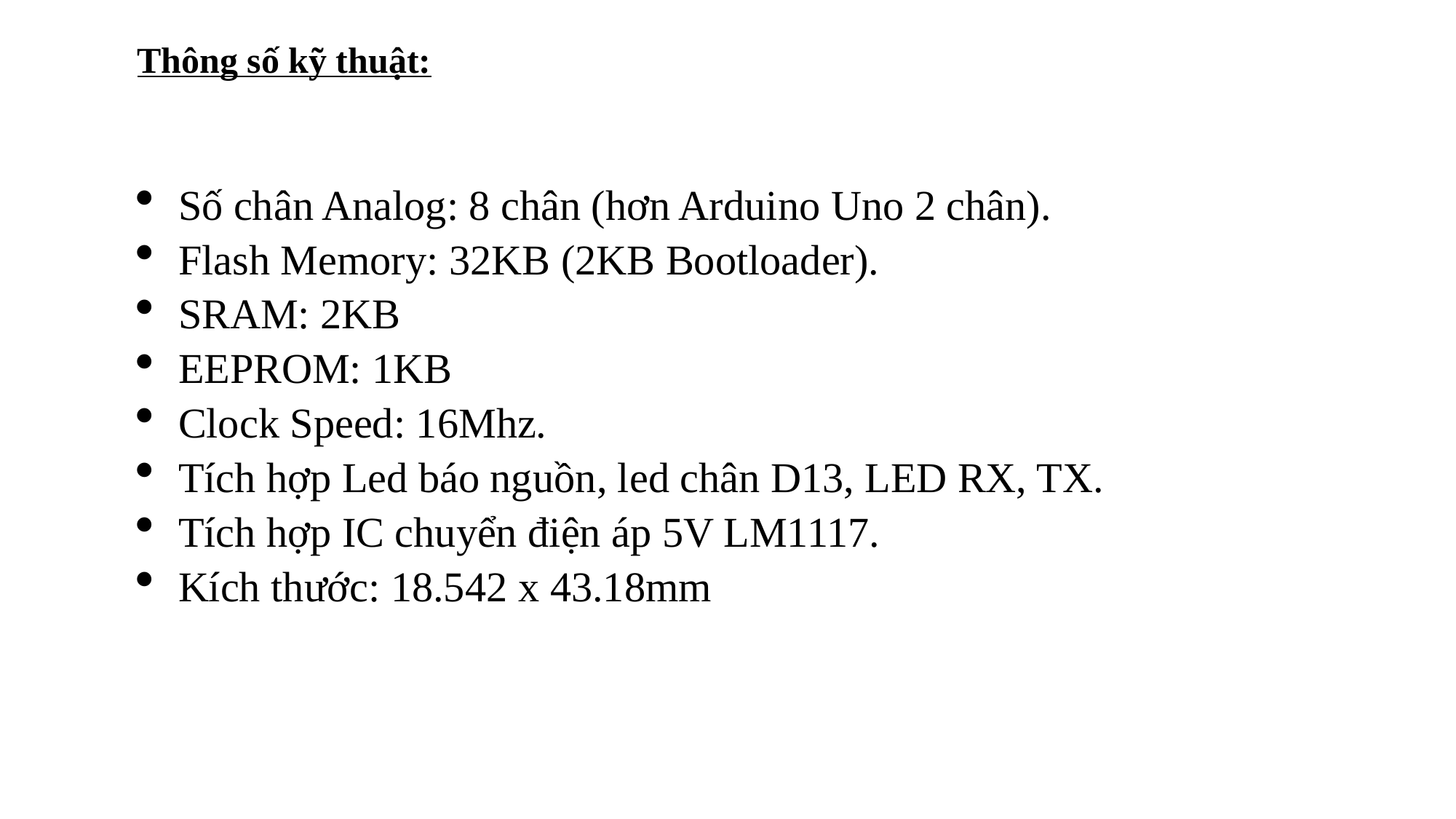

Thông số kỹ thuật:

Số chân Analog: 8 chân (hơn Arduino Uno 2 chân).
Flash Memory: 32KB (2KB Bootloader).
SRAM: 2KB
EEPROM: 1KB
Clock Speed: 16Mhz.
Tích hợp Led báo nguồn, led chân D13, LED RX, TX.
Tích hợp IC chuyển điện áp 5V LM1117.
Kích thước: 18.542 x 43.18mm